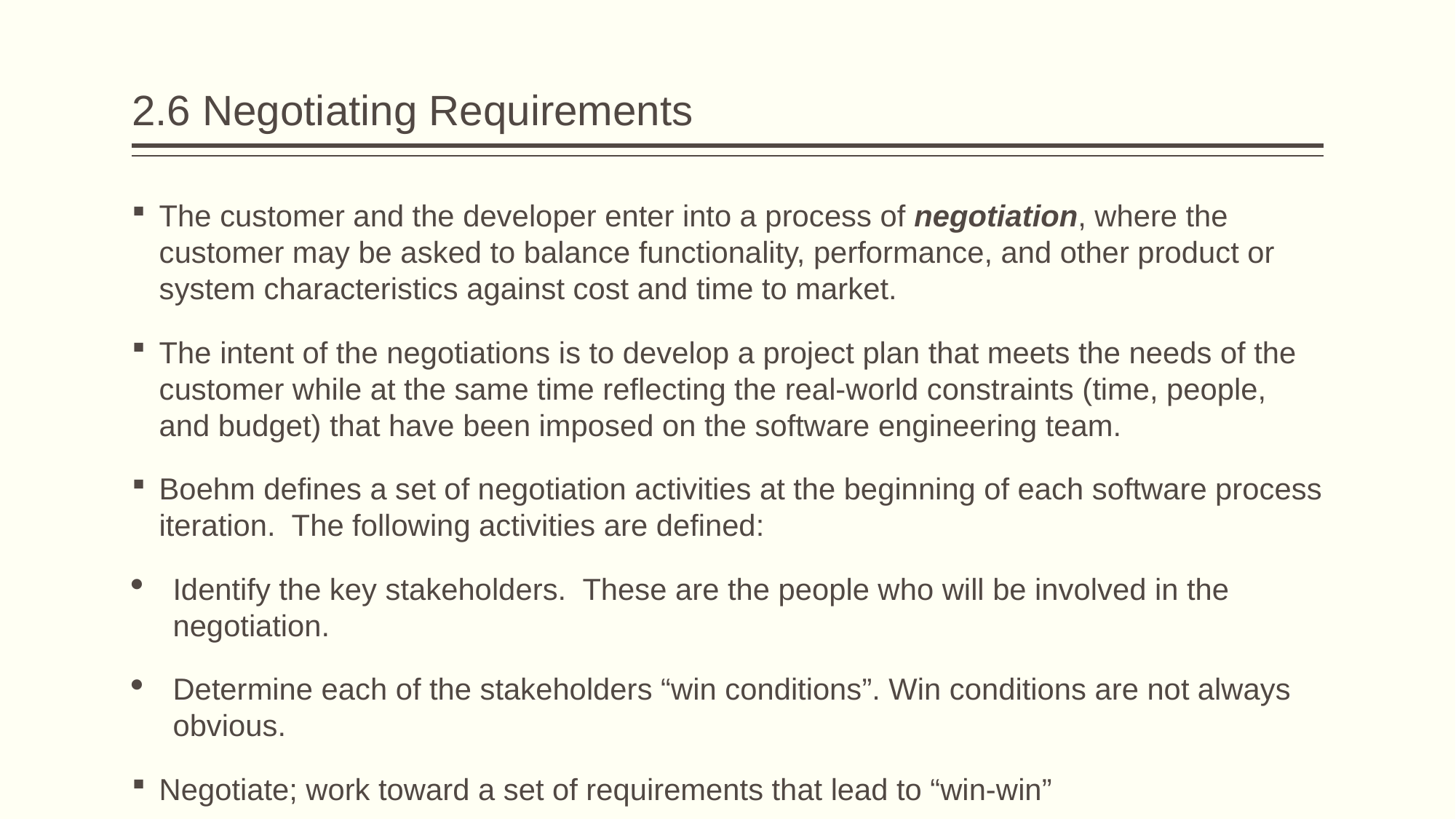

# 2.6 Negotiating Requirements
The customer and the developer enter into a process of negotiation, where the customer may be asked to balance functionality, performance, and other product or system characteristics against cost and time to market.
The intent of the negotiations is to develop a project plan that meets the needs of the customer while at the same time reflecting the real-world constraints (time, people, and budget) that have been imposed on the software engineering team.
Boehm defines a set of negotiation activities at the beginning of each software process iteration.  The following activities are defined:
Identify the key stakeholders.  These are the people who will be involved in the negotiation.
Determine each of the stakeholders “win conditions”. Win conditions are not always obvious.
Negotiate; work toward a set of requirements that lead to “win-win”